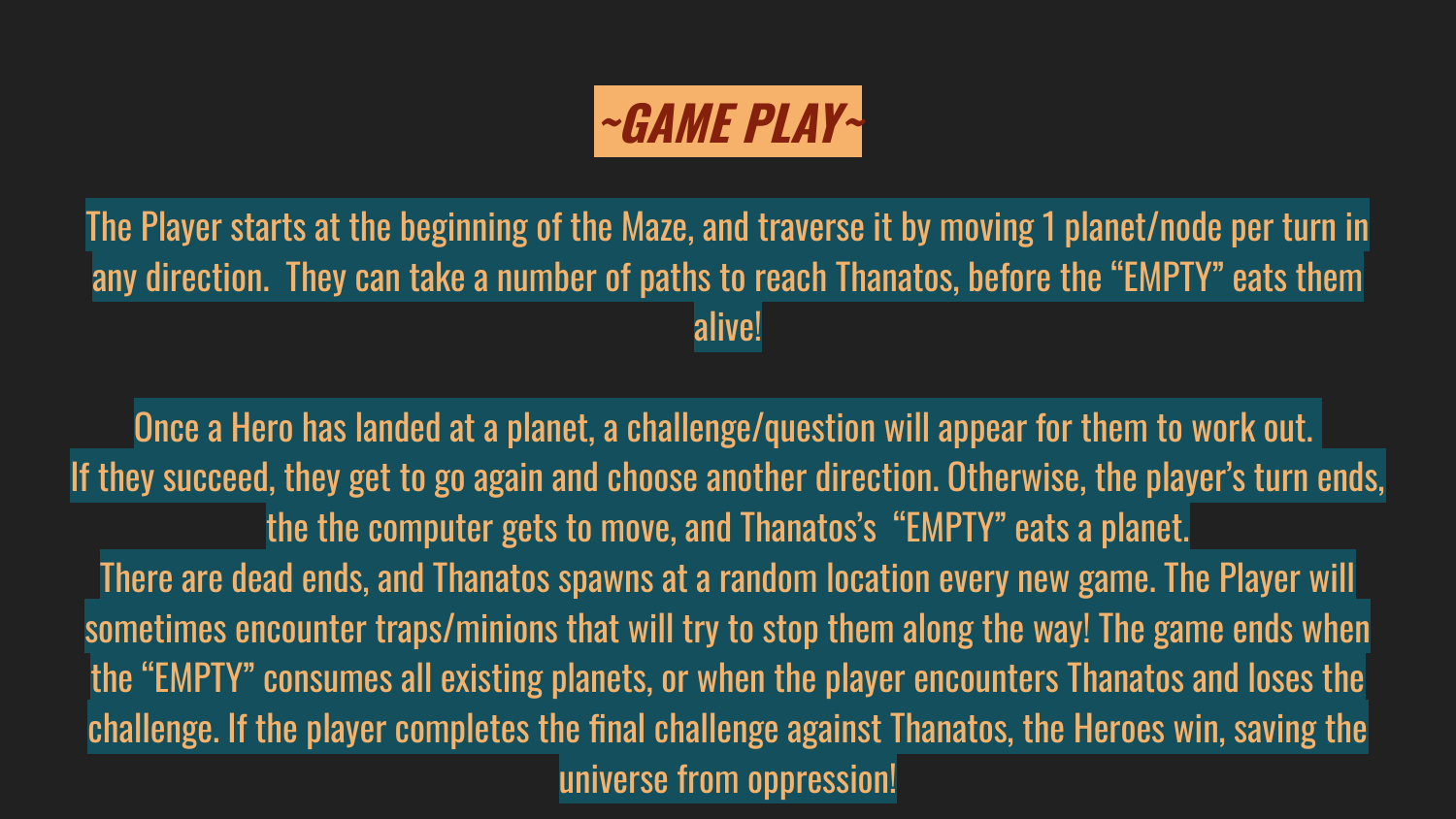

# ~GAME PLAY~
The Player starts at the beginning of the Maze, and traverse it by moving 1 planet/node per turn in any direction.  They can take a number of paths to reach Thanatos, before the “EMPTY” eats them alive!

Once a Hero has landed at a planet, a challenge/question will appear for them to work out.
If they succeed, they get to go again and choose another direction. Otherwise, the player’s turn ends, the the computer gets to move, and Thanatos’s  “EMPTY” eats a planet.
There are dead ends, and Thanatos spawns at a random location every new game. The Player will sometimes encounter traps/minions that will try to stop them along the way! The game ends when the “EMPTY” consumes all existing planets, or when the player encounters Thanatos and loses the challenge. If the player completes the final challenge against Thanatos, the Heroes win, saving the universe from oppression!